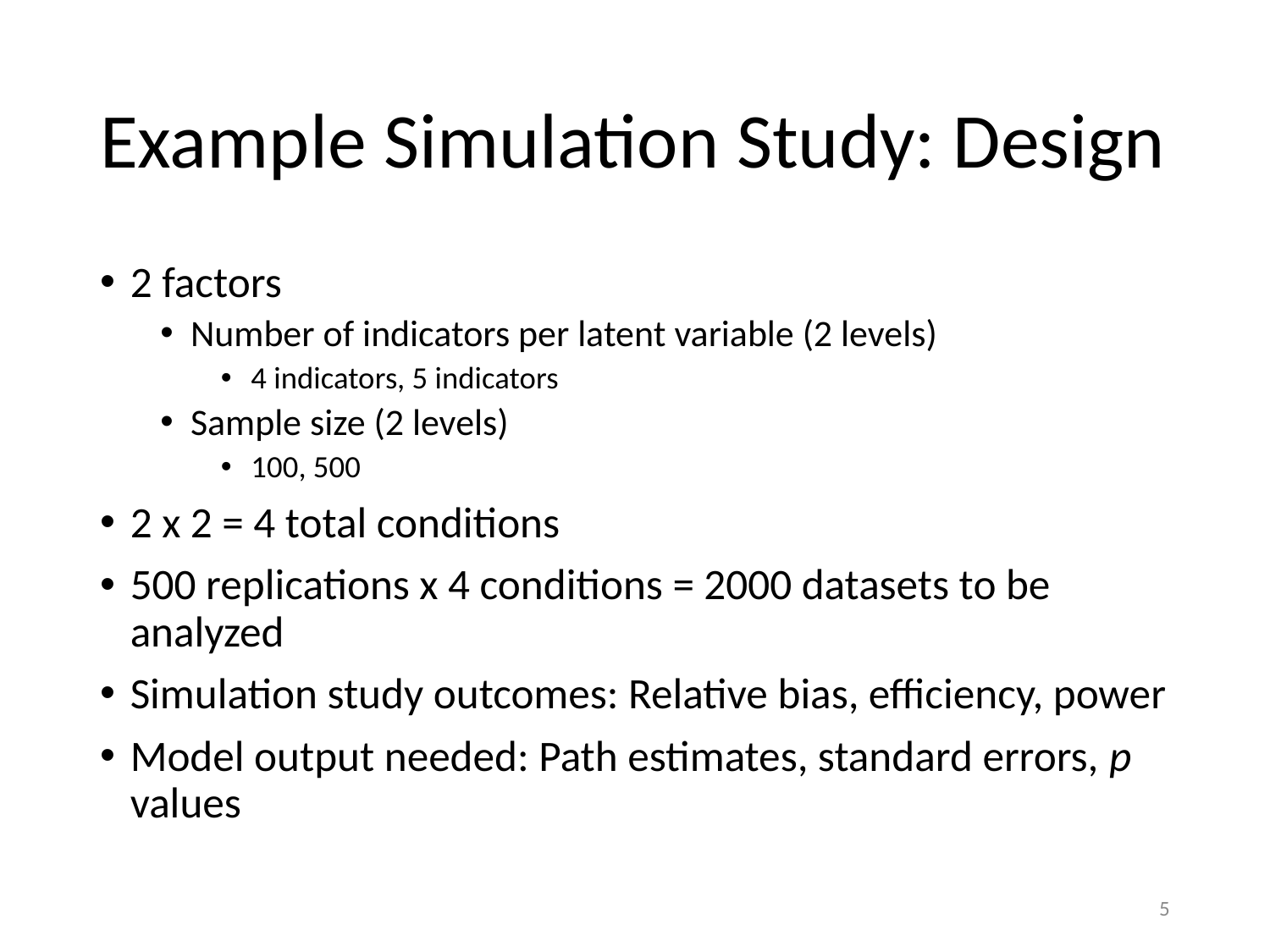

# Example Simulation Study: Design
2 factors
Number of indicators per latent variable (2 levels)
4 indicators, 5 indicators
Sample size (2 levels)
100, 500
2 x 2 = 4 total conditions
500 replications x 4 conditions = 2000 datasets to be analyzed
Simulation study outcomes: Relative bias, efficiency, power
Model output needed: Path estimates, standard errors, p values
5